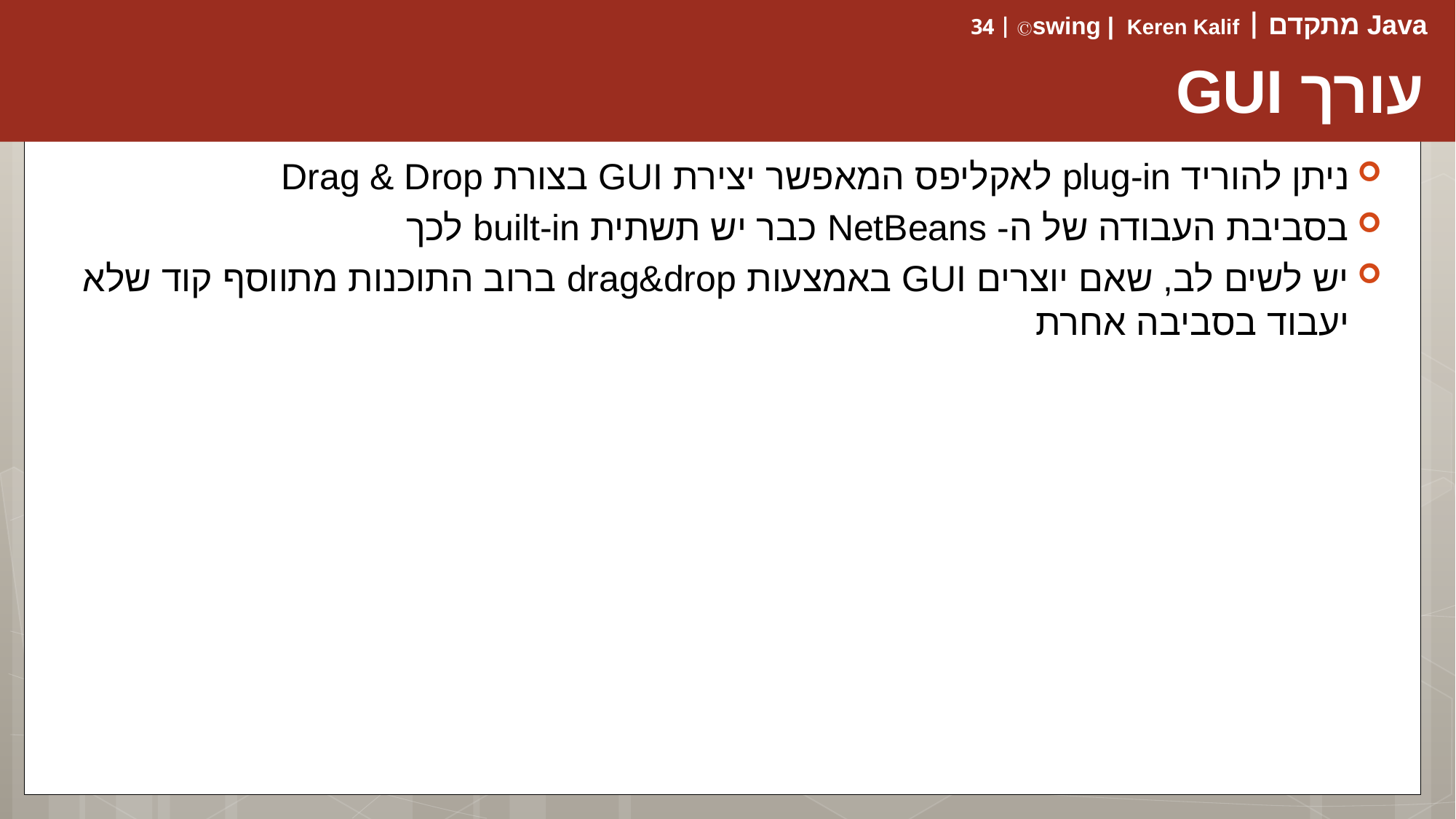

# עורך GUI
ניתן להוריד plug-in לאקליפס המאפשר יצירת GUI בצורת Drag & Drop
בסביבת העבודה של ה- NetBeans כבר יש תשתית built-in לכך
יש לשים לב, שאם יוצרים GUI באמצעות drag&drop ברוב התוכנות מתווסף קוד שלא יעבוד בסביבה אחרת